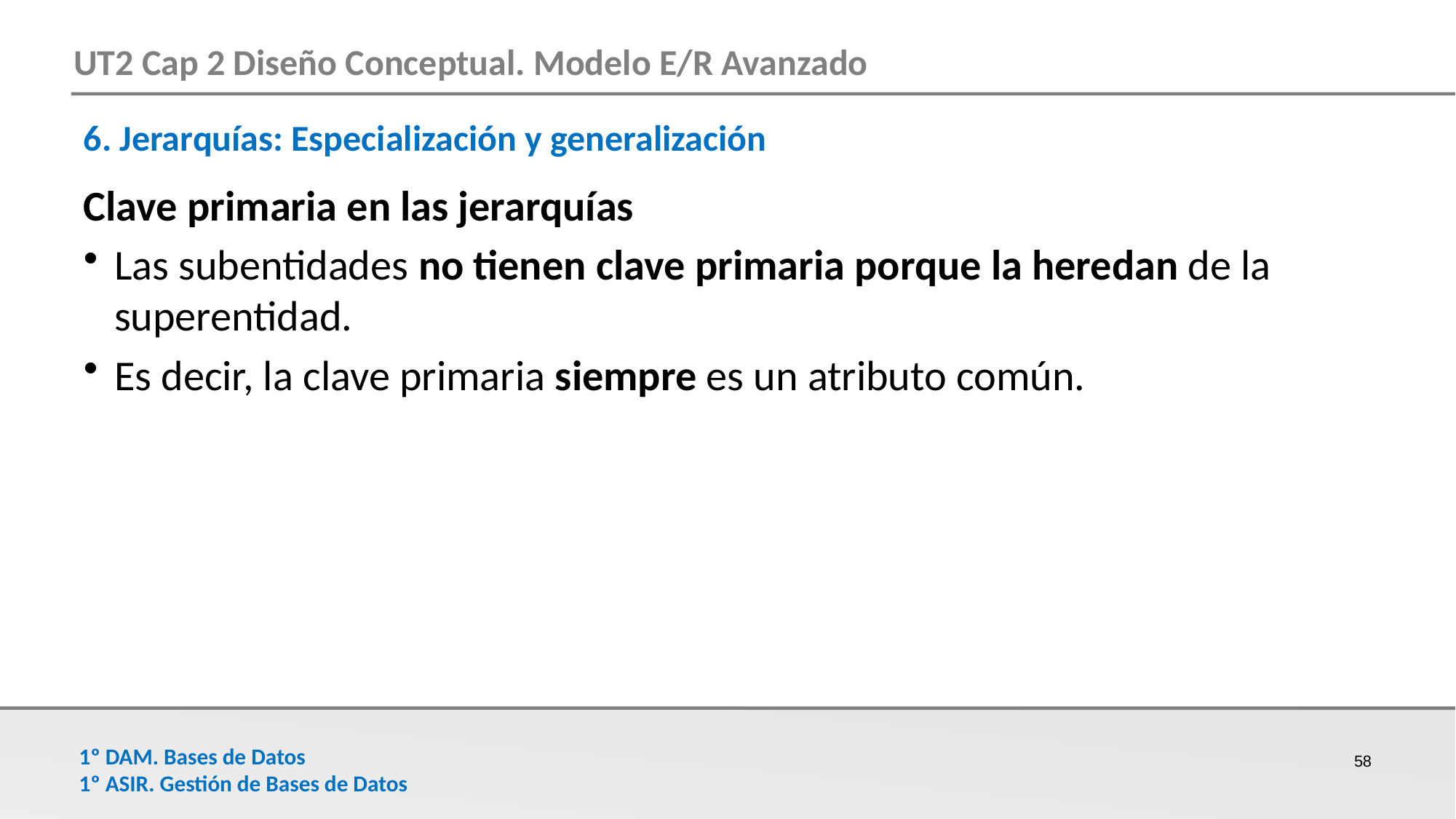

6. Jerarquías: Especialización y generalización
Clave primaria en las jerarquías
Las subentidades no tienen clave primaria porque la heredan de la superentidad.
Es decir, la clave primaria siempre es un atributo común.
58